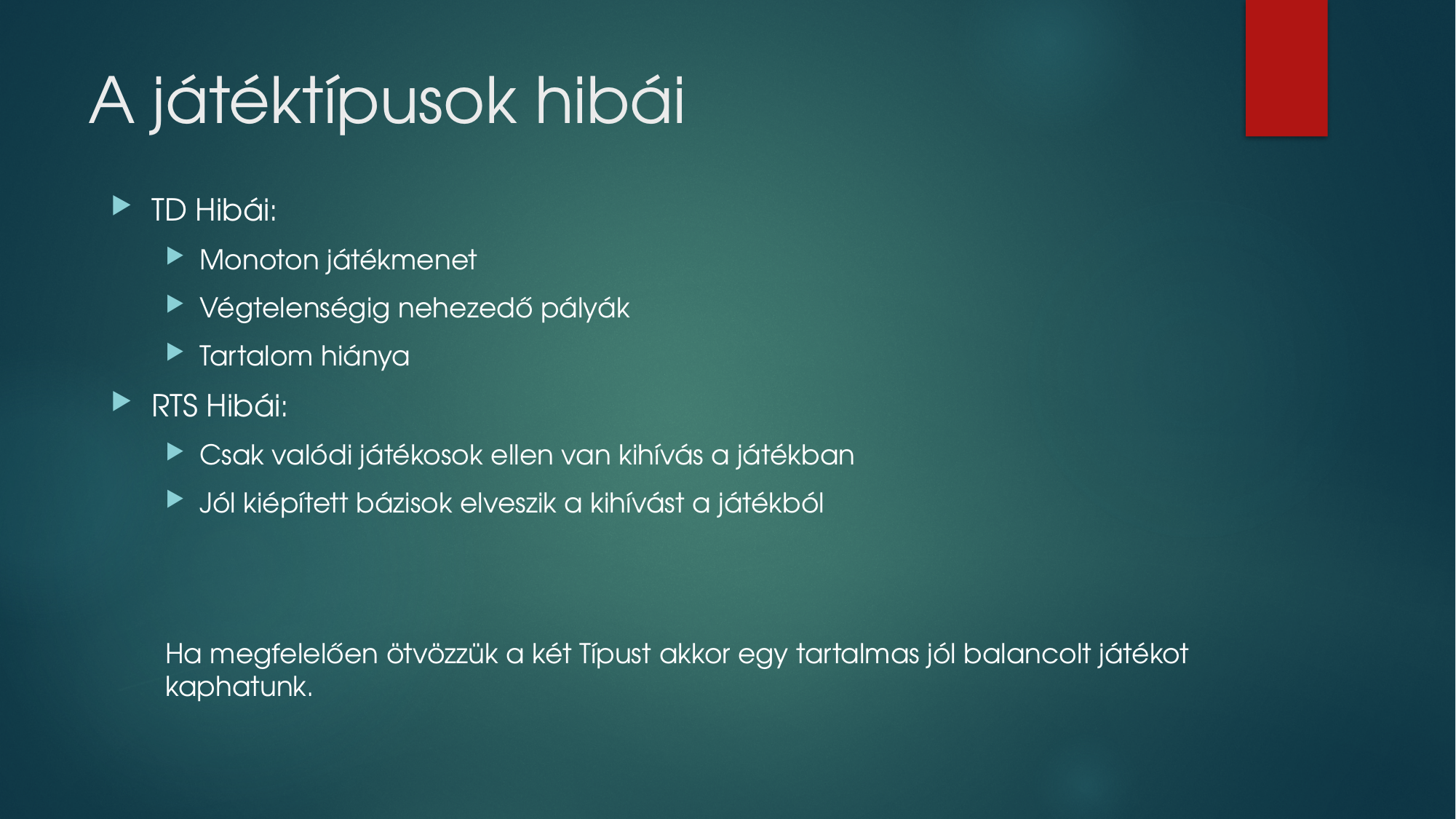

# A játéktípusok hibái
TD Hibái:
Monoton játékmenet
Végtelenségig nehezedő pályák
Tartalom hiánya
RTS Hibái:
Csak valódi játékosok ellen van kihívás a játékban
Jól kiépített bázisok elveszik a kihívást a játékból

Ha megfelelően ötvözzük a két Típust akkor egy tartalmas jól balancolt játékot kaphatunk.